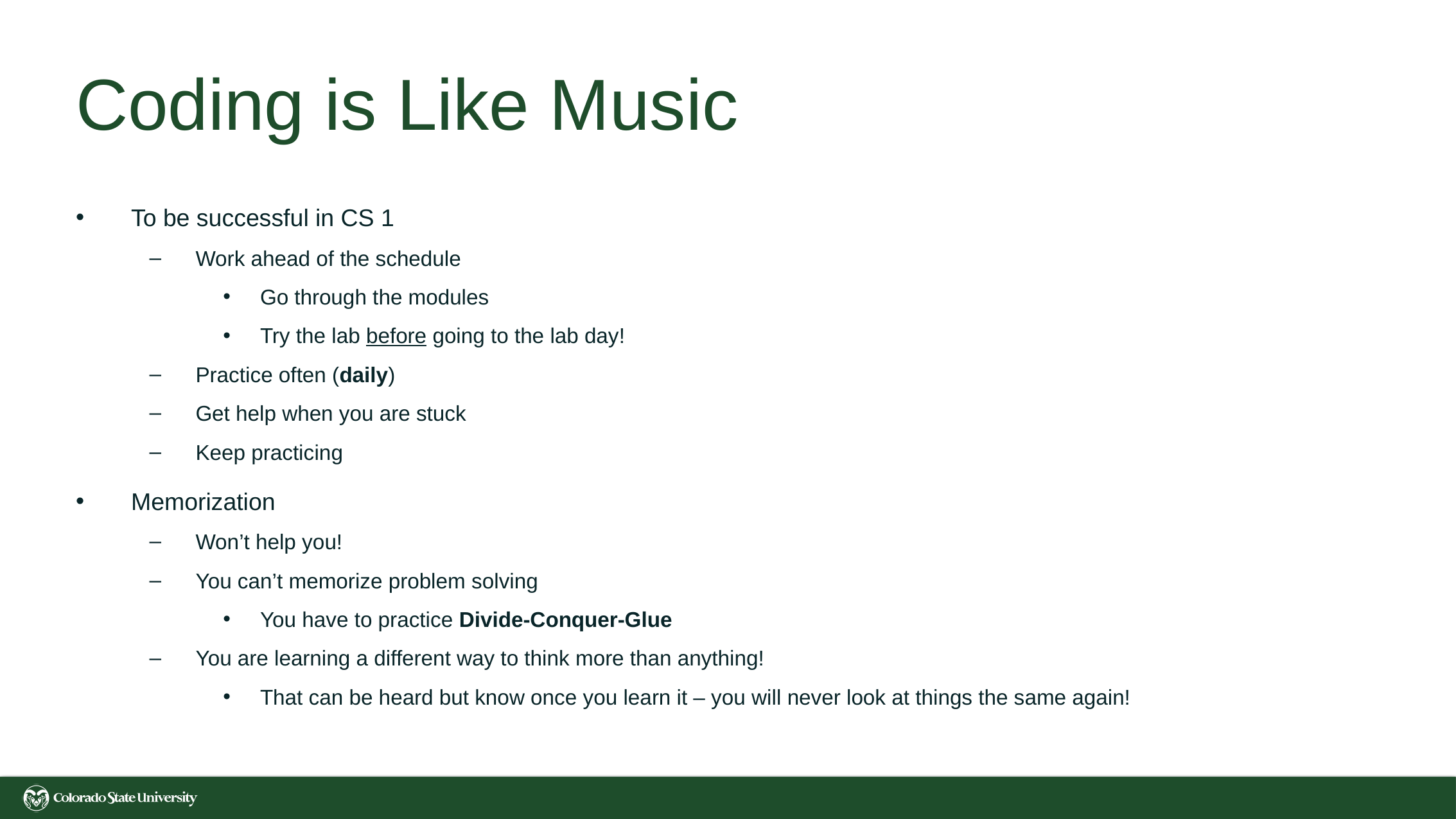

# Coding is Like Music
To be successful in CS 1
Work ahead of the schedule
Go through the modules
Try the lab before going to the lab day!
Practice often (daily)
Get help when you are stuck
Keep practicing
Memorization
Won’t help you!
You can’t memorize problem solving
You have to practice Divide-Conquer-Glue
You are learning a different way to think more than anything!
That can be heard but know once you learn it – you will never look at things the same again!